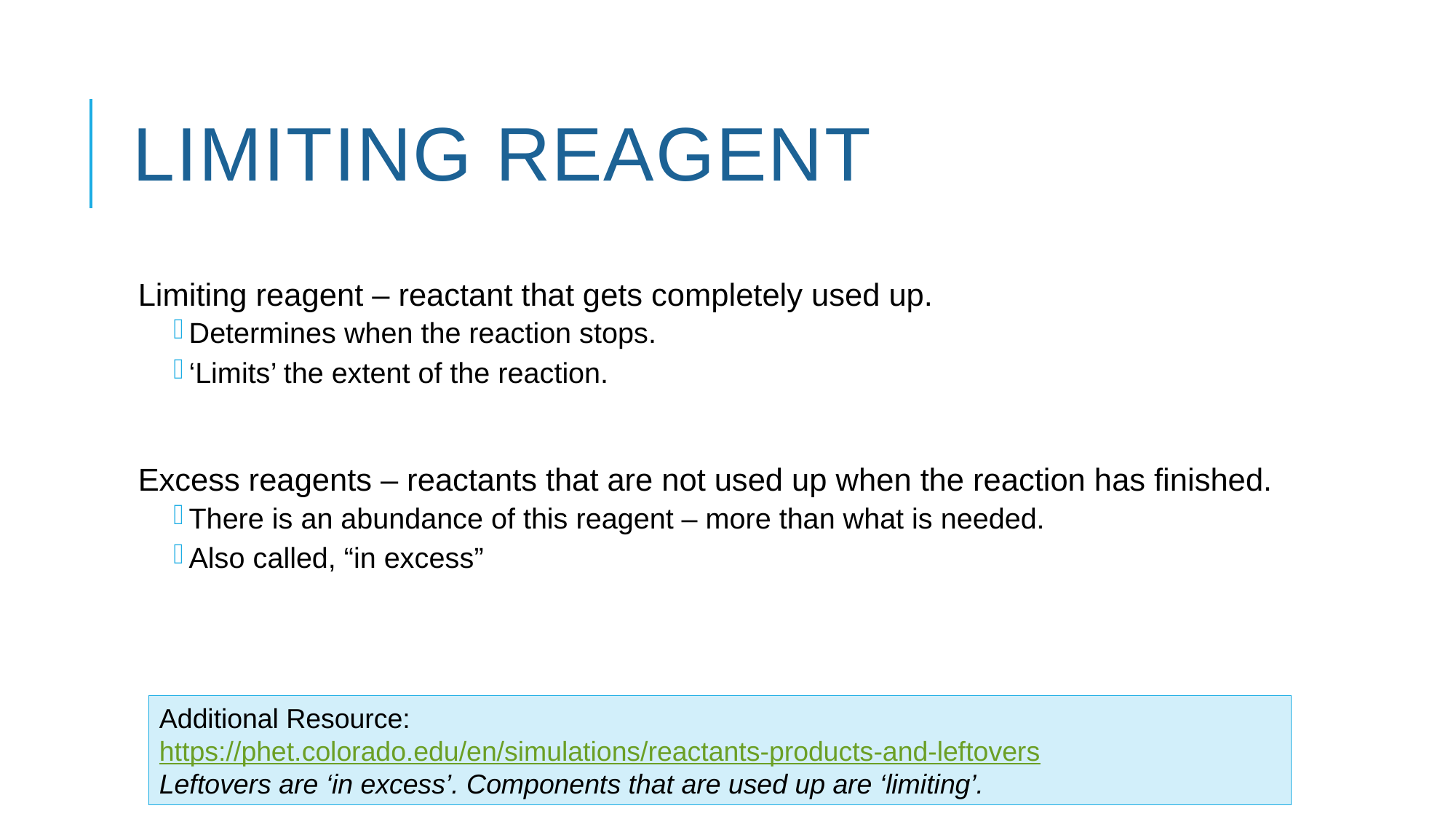

# Limiting reagent
Limiting reagent – reactant that gets completely used up.
Determines when the reaction stops.
‘Limits’ the extent of the reaction.

Excess reagents – reactants that are not used up when the reaction has finished.
There is an abundance of this reagent – more than what is needed.
Also called, “in excess”

Additional Resource: https://phet.colorado.edu/en/simulations/reactants-products-and-leftovers
Leftovers are ‘in excess’. Components that are used up are ‘limiting’.